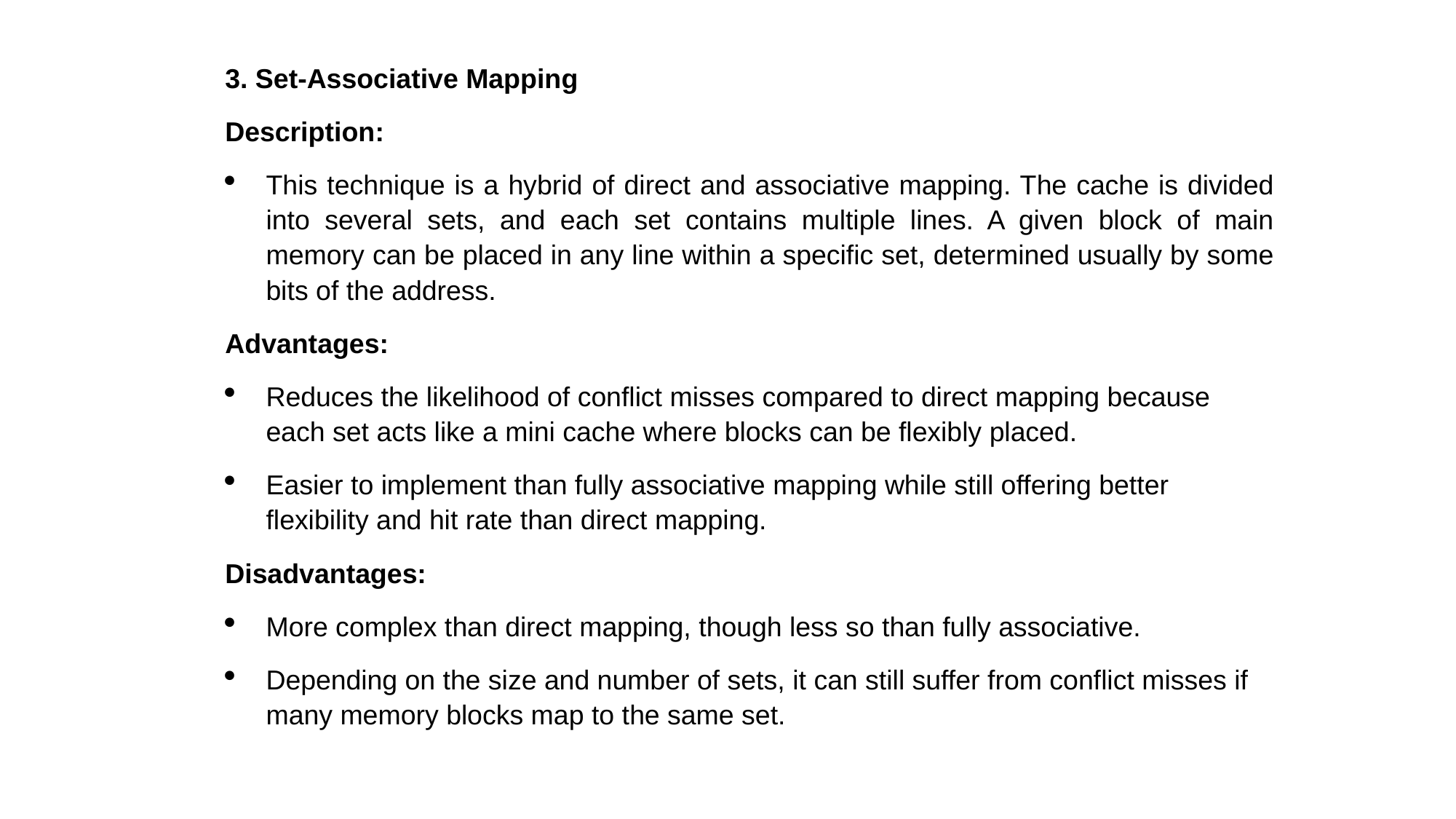

3. Set-Associative Mapping
Description:
This technique is a hybrid of direct and associative mapping. The cache is divided into several sets, and each set contains multiple lines. A given block of main memory can be placed in any line within a specific set, determined usually by some bits of the address.
Advantages:
Reduces the likelihood of conflict misses compared to direct mapping because each set acts like a mini cache where blocks can be flexibly placed.
Easier to implement than fully associative mapping while still offering better flexibility and hit rate than direct mapping.
Disadvantages:
More complex than direct mapping, though less so than fully associative.
Depending on the size and number of sets, it can still suffer from conflict misses if many memory blocks map to the same set.